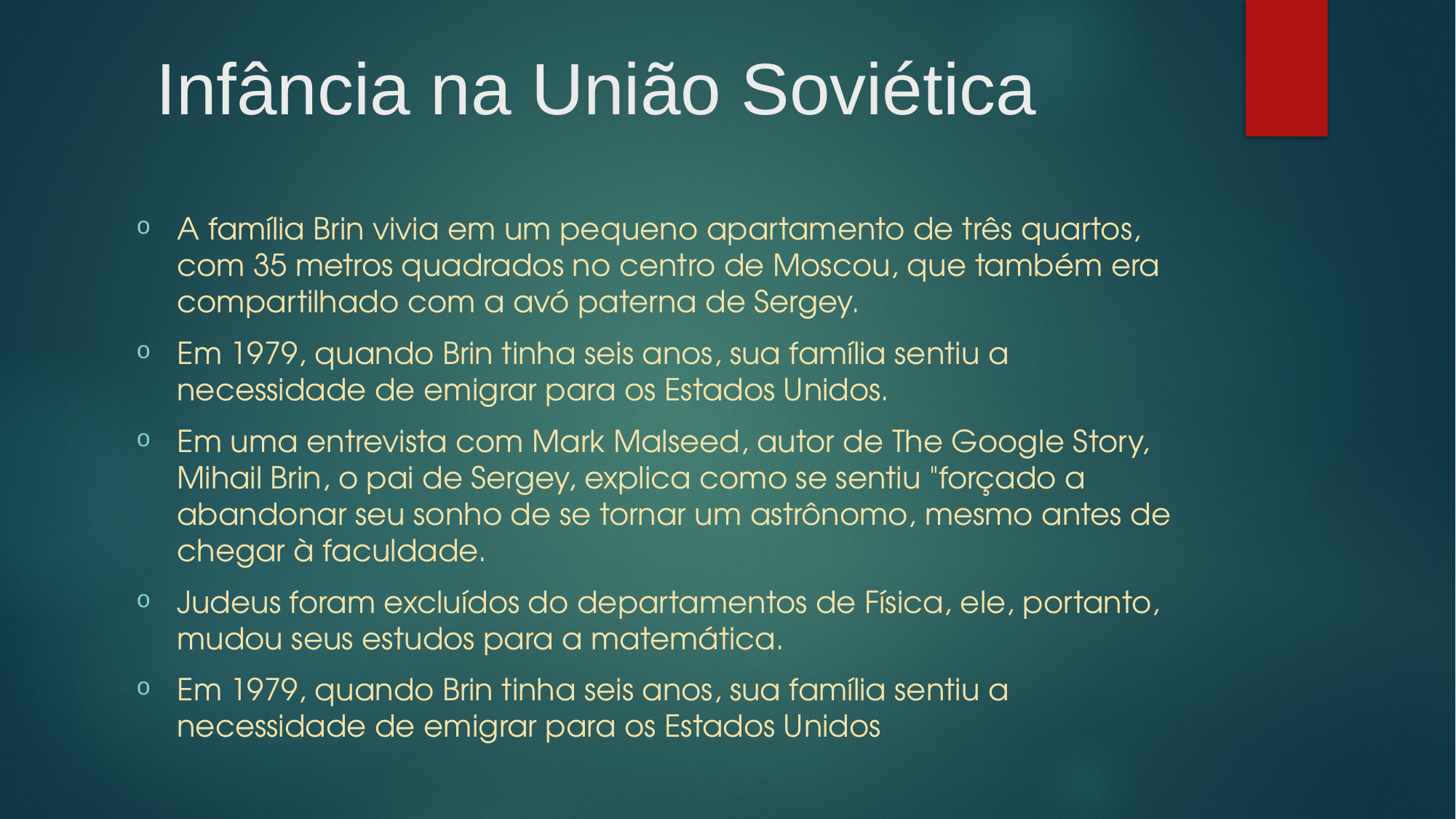

# Infância na União Soviética
A família Brin vivia em um pequeno apartamento de três quartos, com 35 metros quadrados no centro de Moscou, que também era compartilhado com a avó paterna de Sergey.
Em 1979, quando Brin tinha seis anos, sua família sentiu a necessidade de emigrar para os Estados Unidos.
Em uma entrevista com Mark Malseed, autor de The Google Story, Mihail Brin, o pai de Sergey, explica como se sentiu "forçado a abandonar seu sonho de se tornar um astrônomo, mesmo antes de chegar à faculdade.
Judeus foram excluídos do departamentos de Física, ele, portanto, mudou seus estudos para a matemática.
Em 1979, quando Brin tinha seis anos, sua família sentiu a necessidade de emigrar para os Estados Unidos